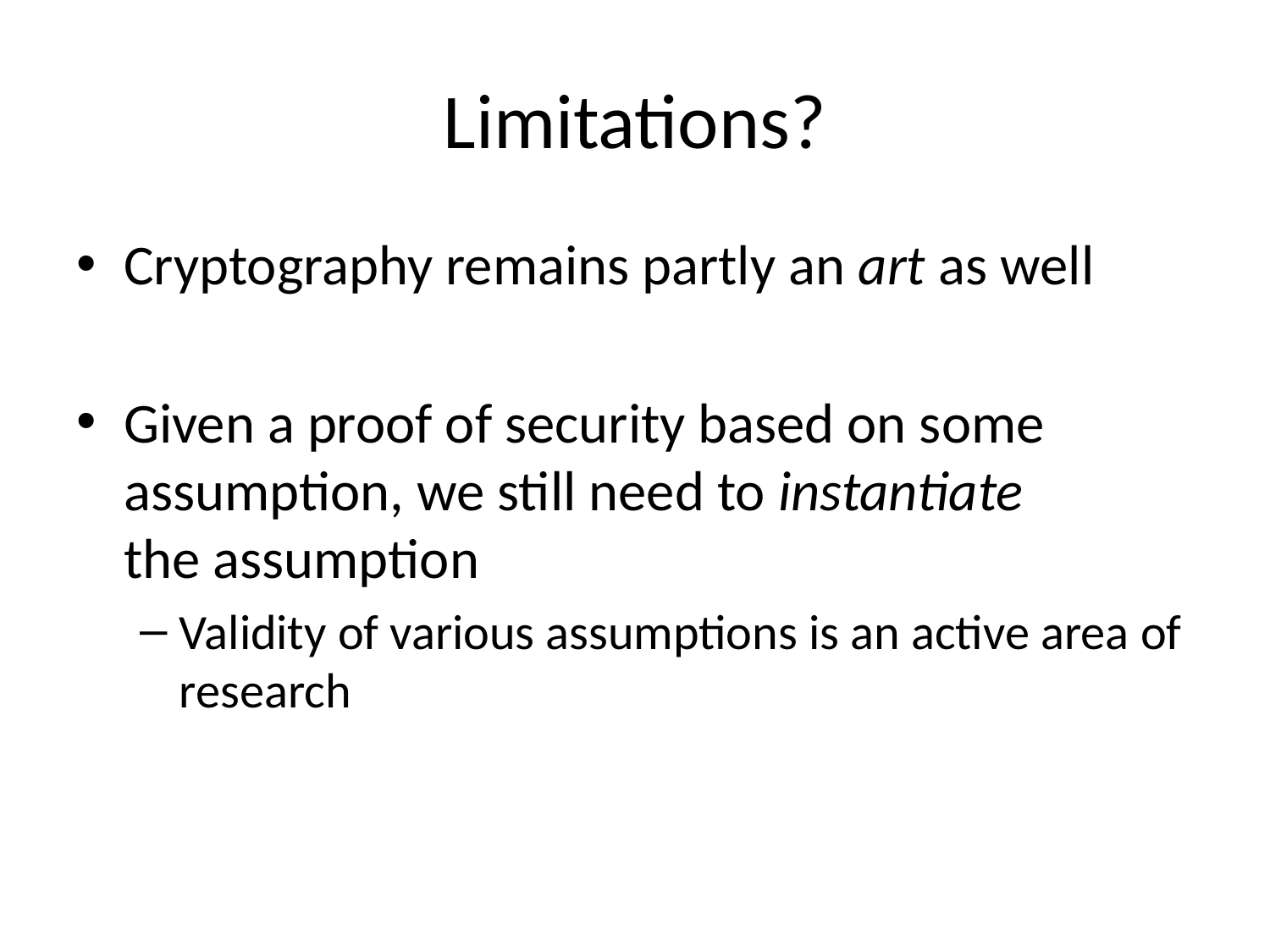

# Limitations?
Cryptography remains partly an art as well

Given a proof of security based on some assumption, we still need to instantiate
the assumption
Validity of various assumptions is an active area of research